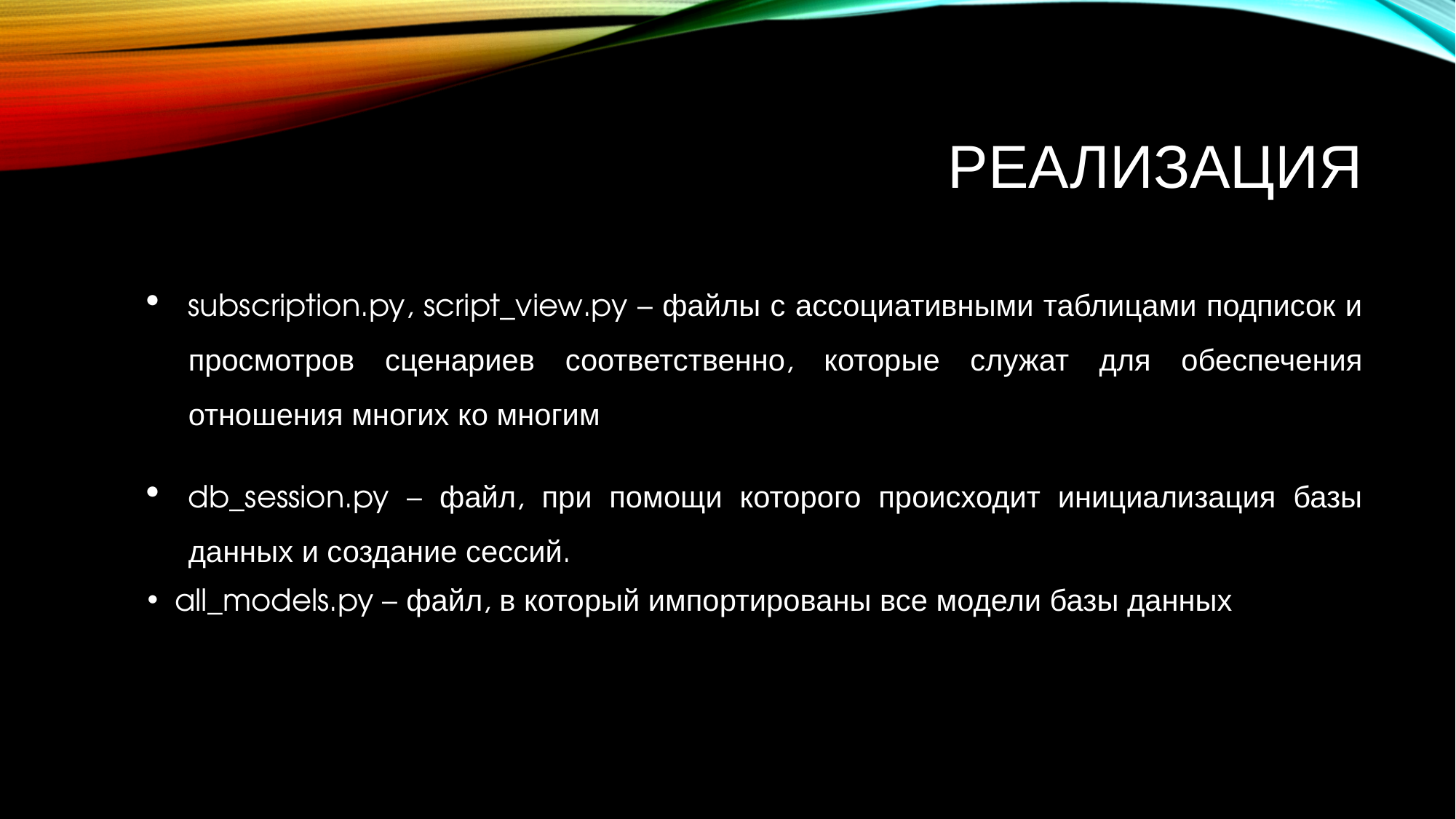

# Реализация
subscription.py, script_view.py – файлы с ассоциативными таблицами подписок и просмотров сценариев соответственно, которые служат для обеспечения отношения многих ко многим
db_session.py – файл, при помощи которого происходит инициализация базы данных и создание сессий.
all_models.py – файл, в который импортированы все модели базы данных